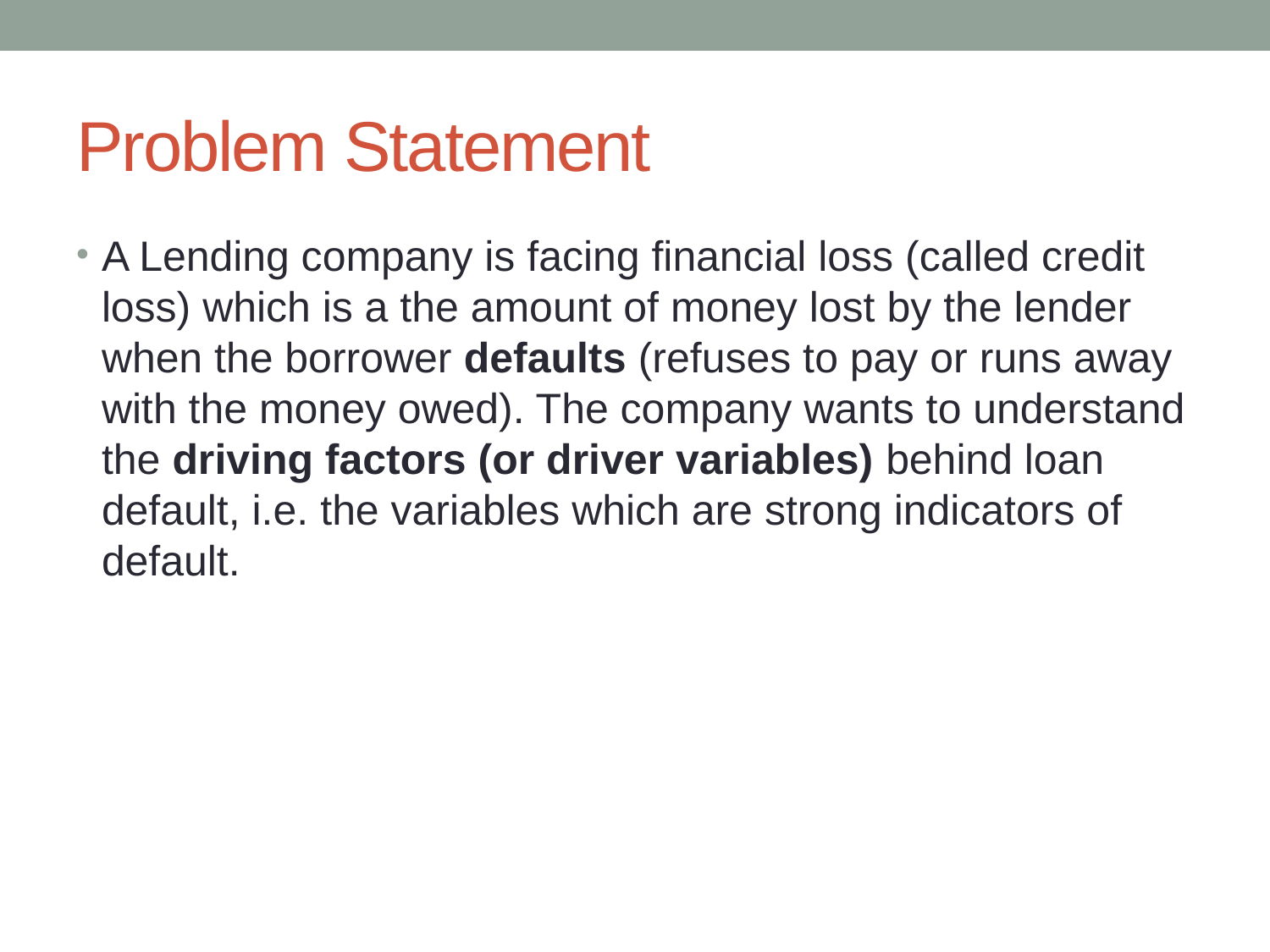

# Problem Statement
A Lending company is facing financial loss (called credit loss) which is a the amount of money lost by the lender when the borrower defaults (refuses to pay or runs away with the money owed). The company wants to understand the driving factors (or driver variables) behind loan default, i.e. the variables which are strong indicators of default.